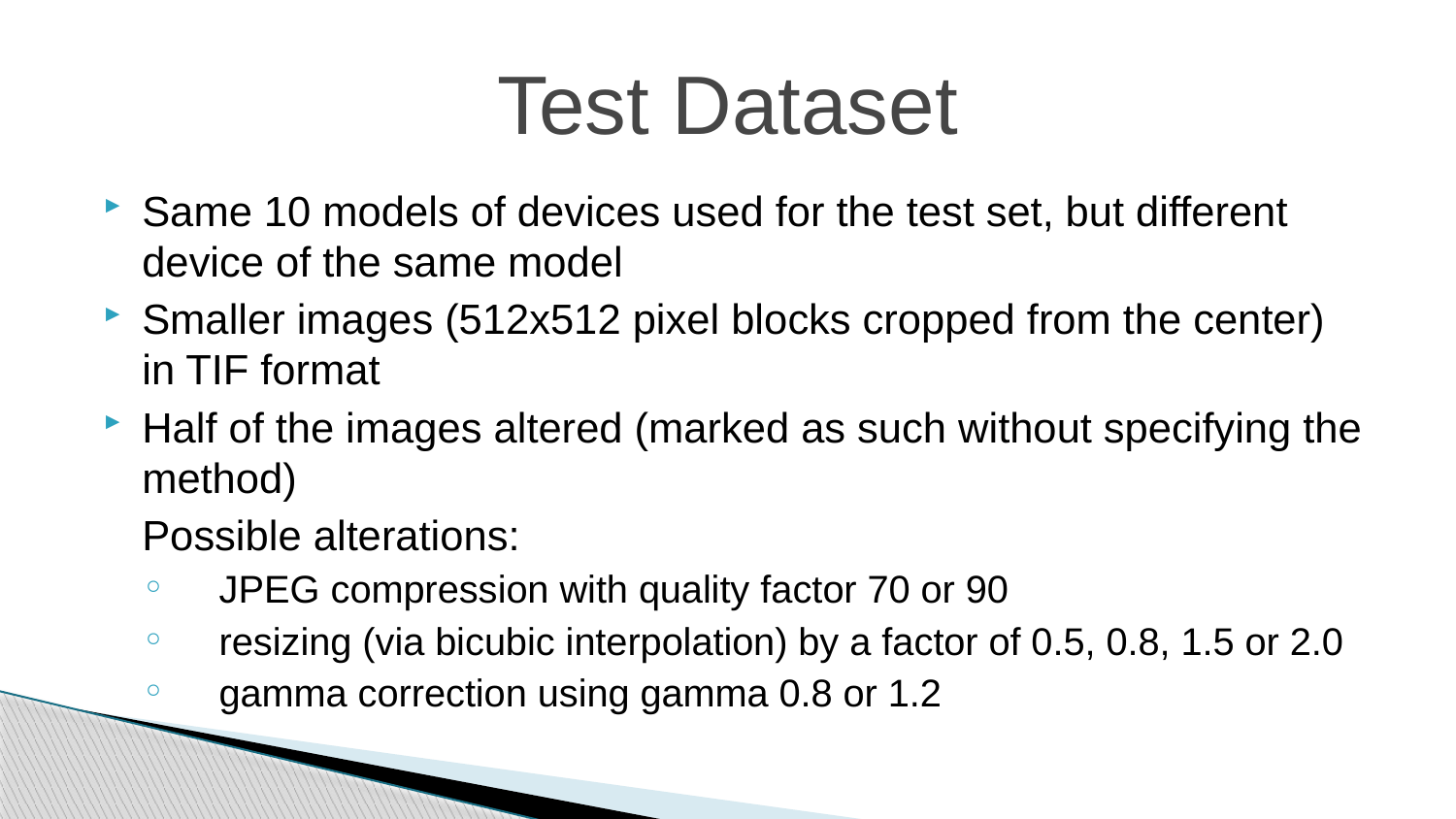

# Test Dataset
Same 10 models of devices used for the test set, but different device of the same model
Smaller images (512x512 pixel blocks cropped from the center) in TIF format
Half of the images altered (marked as such without specifying the method)
	Possible alterations:
JPEG compression with quality factor 70 or 90
resizing (via bicubic interpolation) by a factor of 0.5, 0.8, 1.5 or 2.0
gamma correction using gamma 0.8 or 1.2